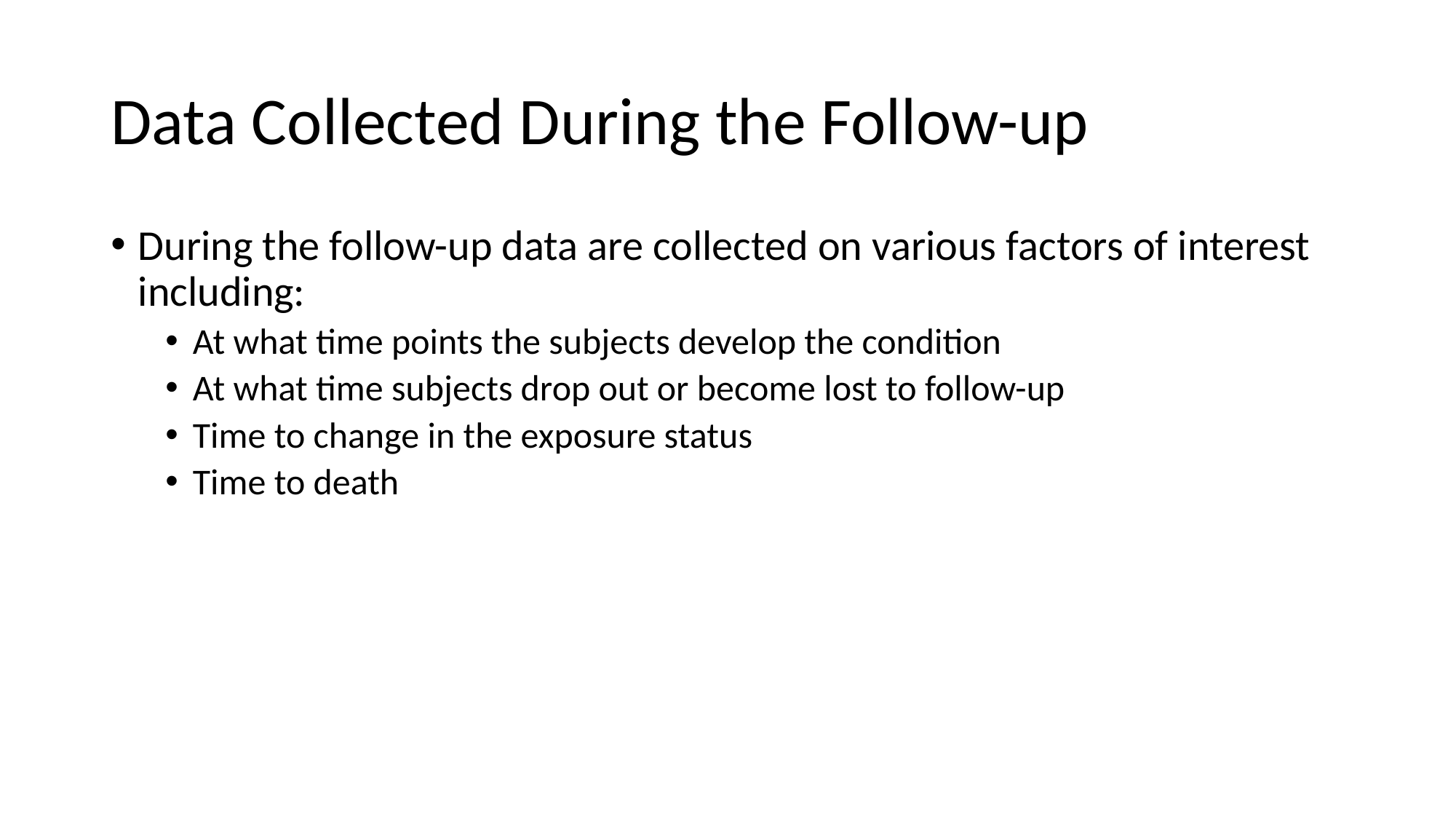

# Data Collected During the Follow-up
During the follow-up data are collected on various factors of interest including:
At what time points the subjects develop the condition
At what time subjects drop out or become lost to follow-up
Time to change in the exposure status
Time to death